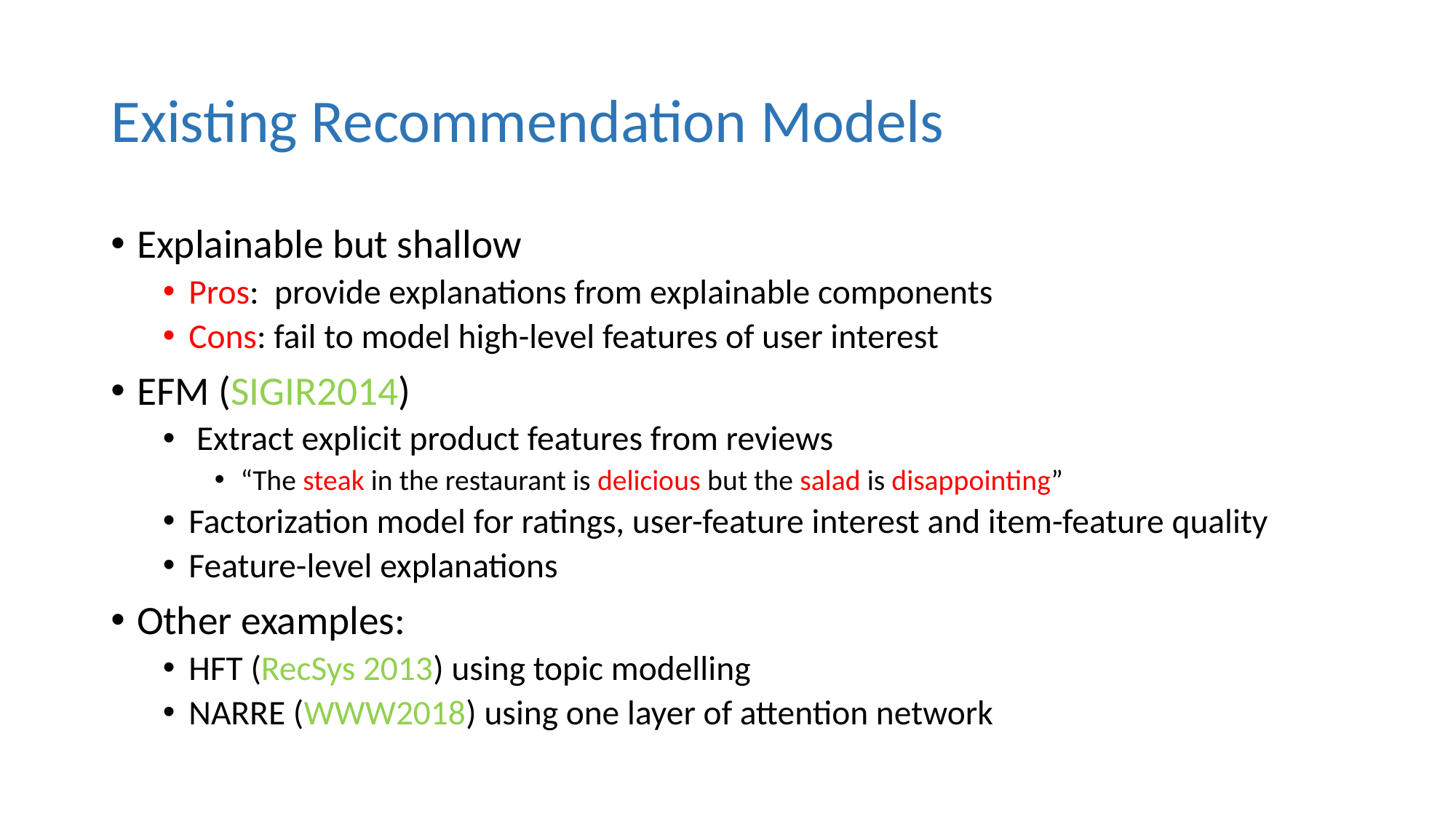

# Existing Recommendation Models
Explainable but shallow
Pros:  provide explanations from explainable components
Cons: fail to model high-level features of user interest
EFM (SIGIR2014)
 Extract explicit product features from reviews
“The steak in the restaurant is delicious but the salad is disappointing”
Factorization model for ratings, user-feature interest and item-feature quality
Feature-level explanations
Other examples:
HFT (RecSys 2013) using topic modelling
NARRE (WWW2018) using one layer of attention network